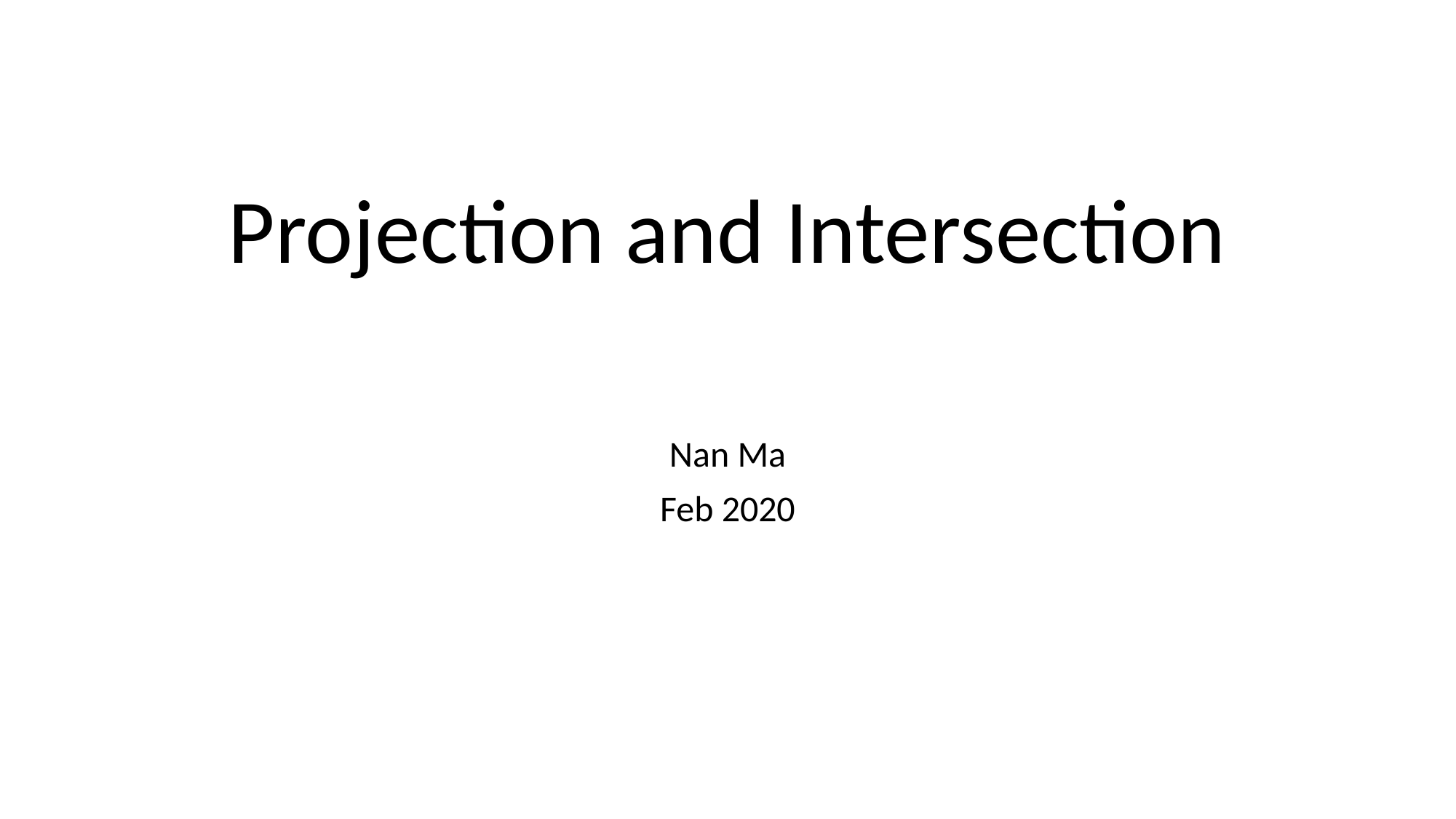

# Projection and Intersection
Nan Ma
Feb 2020